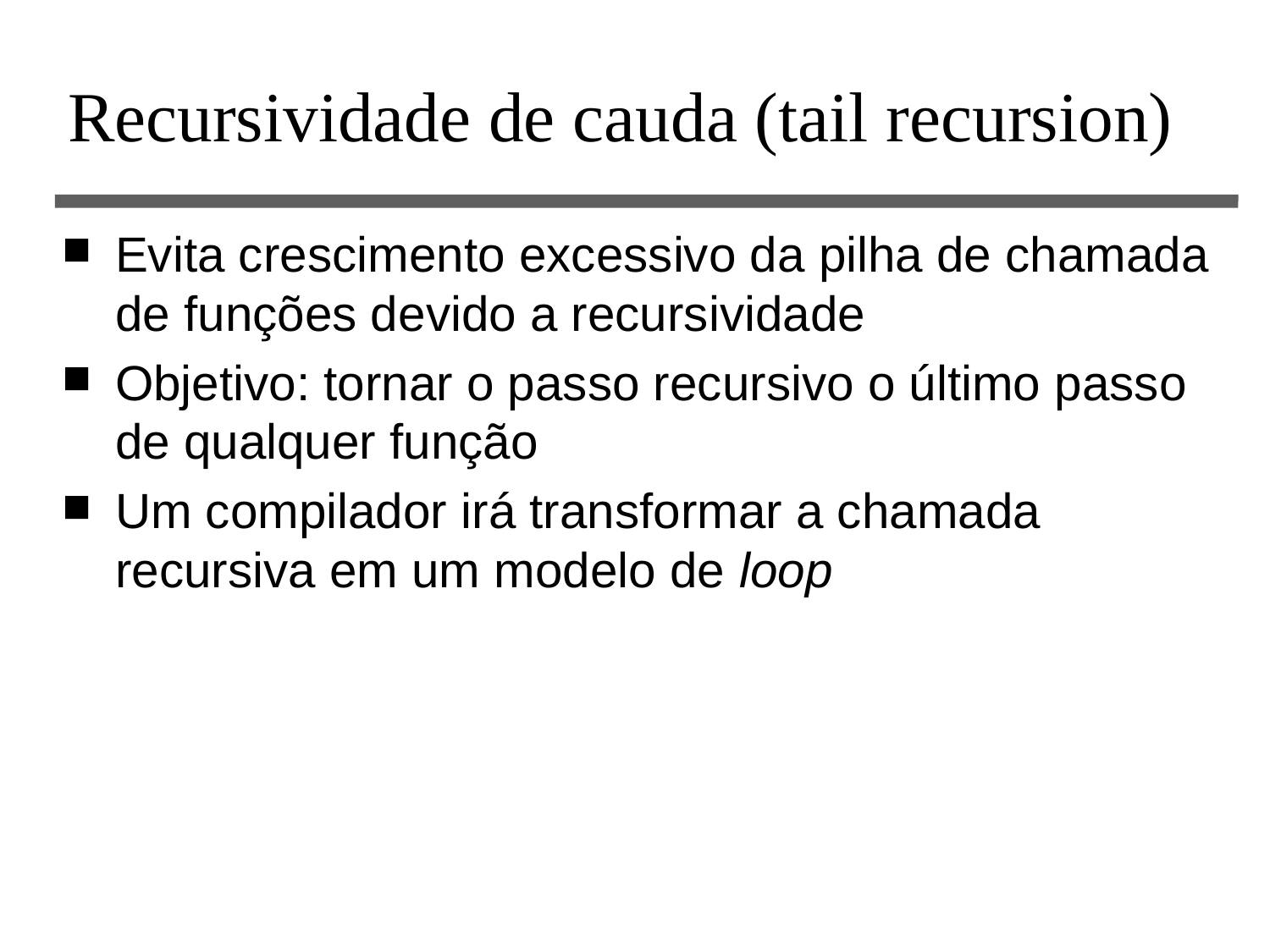

# Recursividade de cauda (tail recursion)
Evita crescimento excessivo da pilha de chamada de funções devido a recursividade
Objetivo: tornar o passo recursivo o último passo de qualquer função
Um compilador irá transformar a chamada recursiva em um modelo de loop